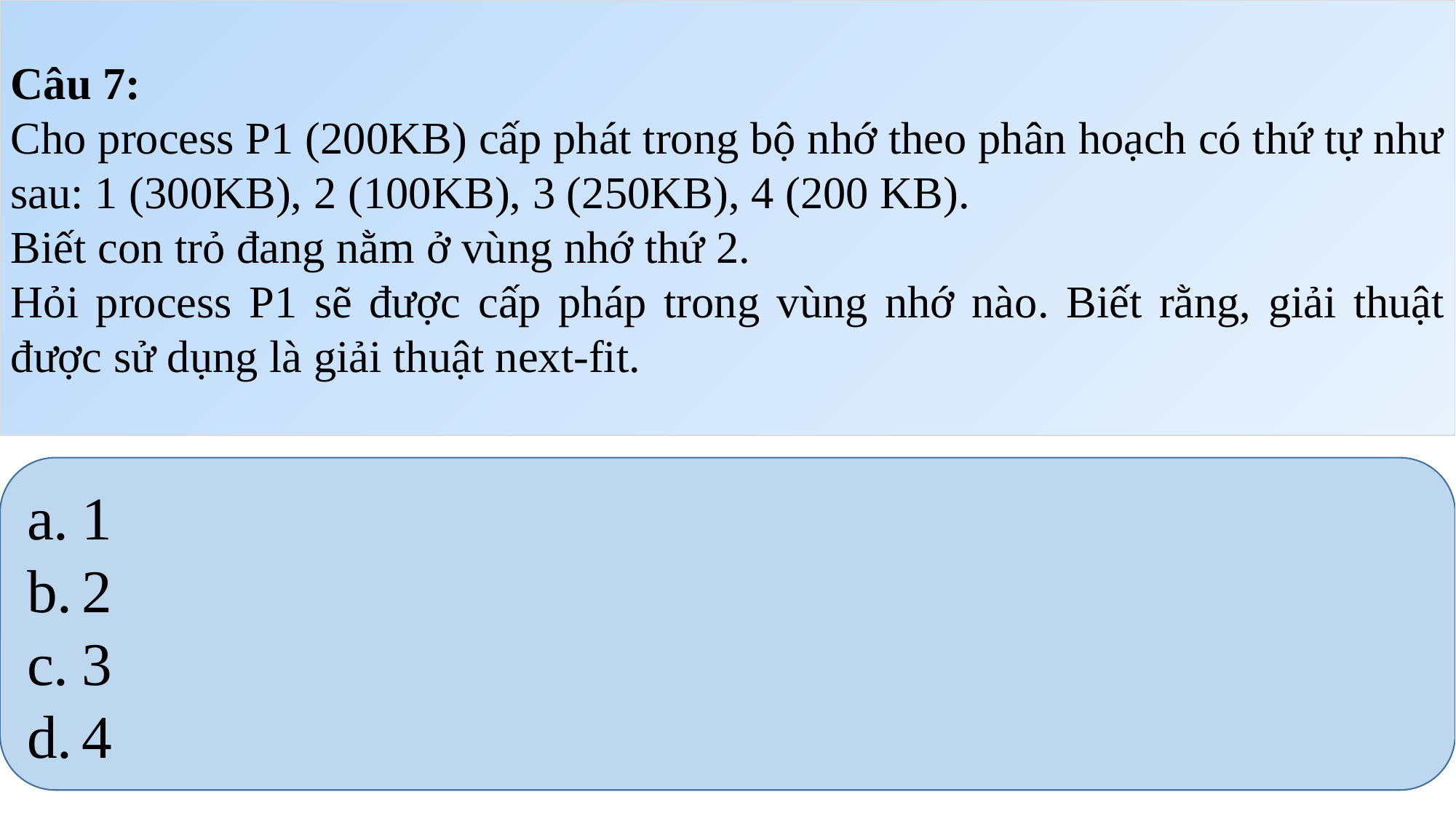

Câu 7:
Cho process P1 (200KB) cấp phát trong bộ nhớ theo phân hoạch có thứ tự như sau: 1 (300KB), 2 (100KB), 3 (250KB), 4 (200 KB).
Biết con trỏ đang nằm ở vùng nhớ thứ 2.
Hỏi process P1 sẽ được cấp pháp trong vùng nhớ nào. Biết rằng, giải thuật được sử dụng là giải thuật next-fit.
1
2
3
4